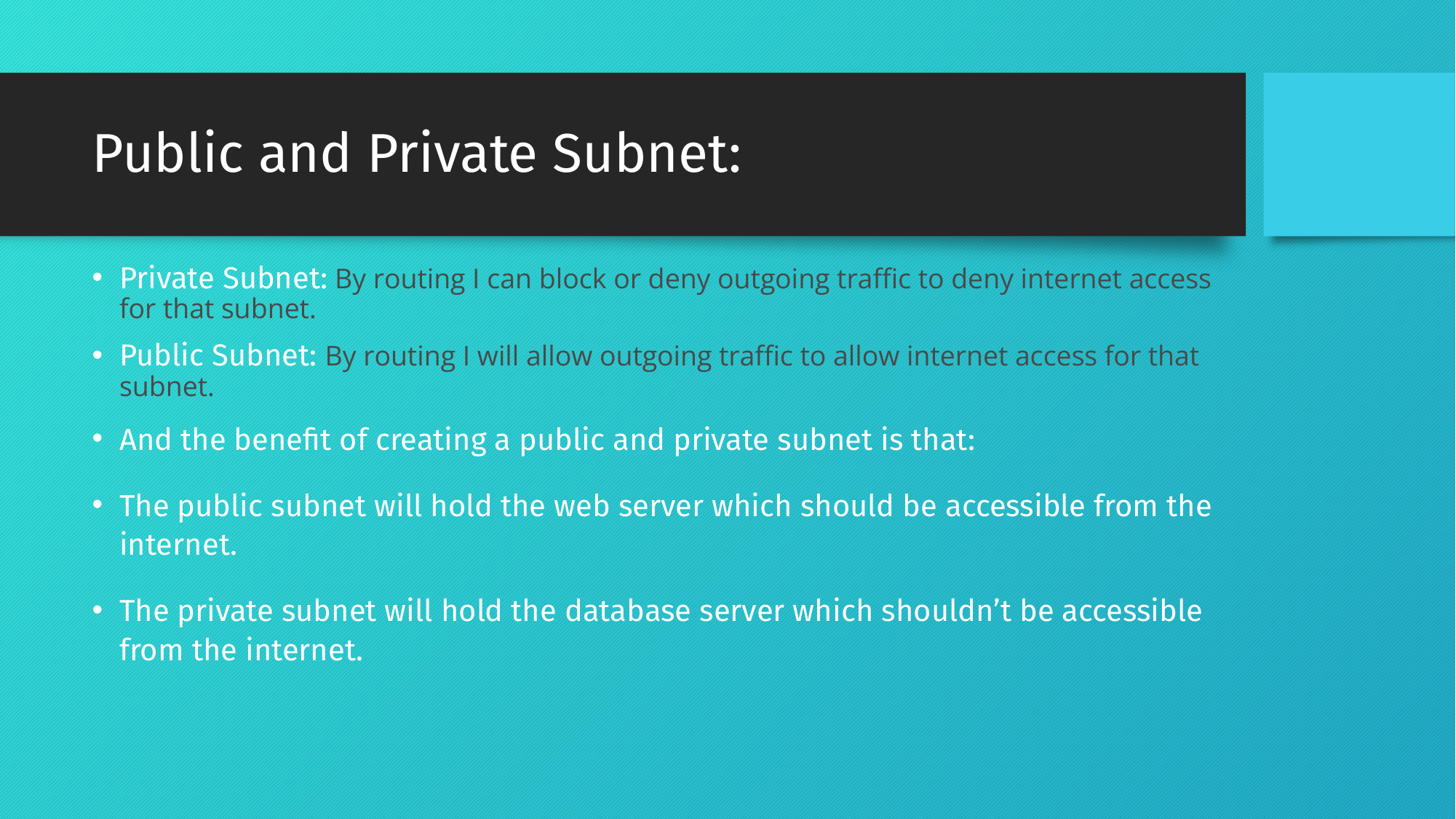

# Public and Private Subnet:
Private Subnet: By routing I can block or deny outgoing traffic to deny internet access for that subnet.
Public Subnet: By routing I will allow outgoing traffic to allow internet access for that subnet.
And the benefit of creating a public and private subnet is that:
The public subnet will hold the web server which should be accessible from the internet.
The private subnet will hold the database server which shouldn’t be accessible from the internet.